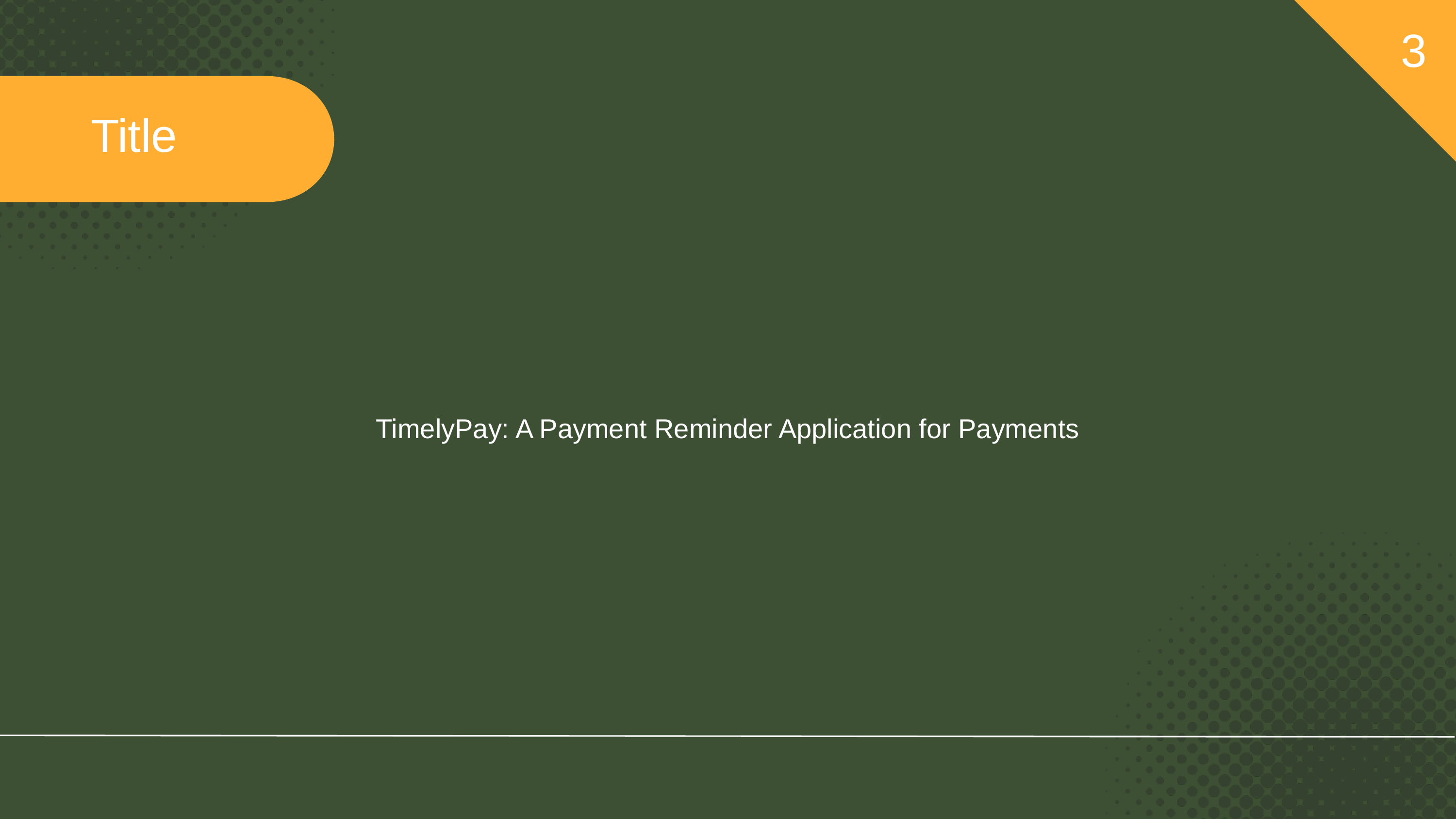

3
Title

TimelyPay: A Payment Reminder Application for Payments